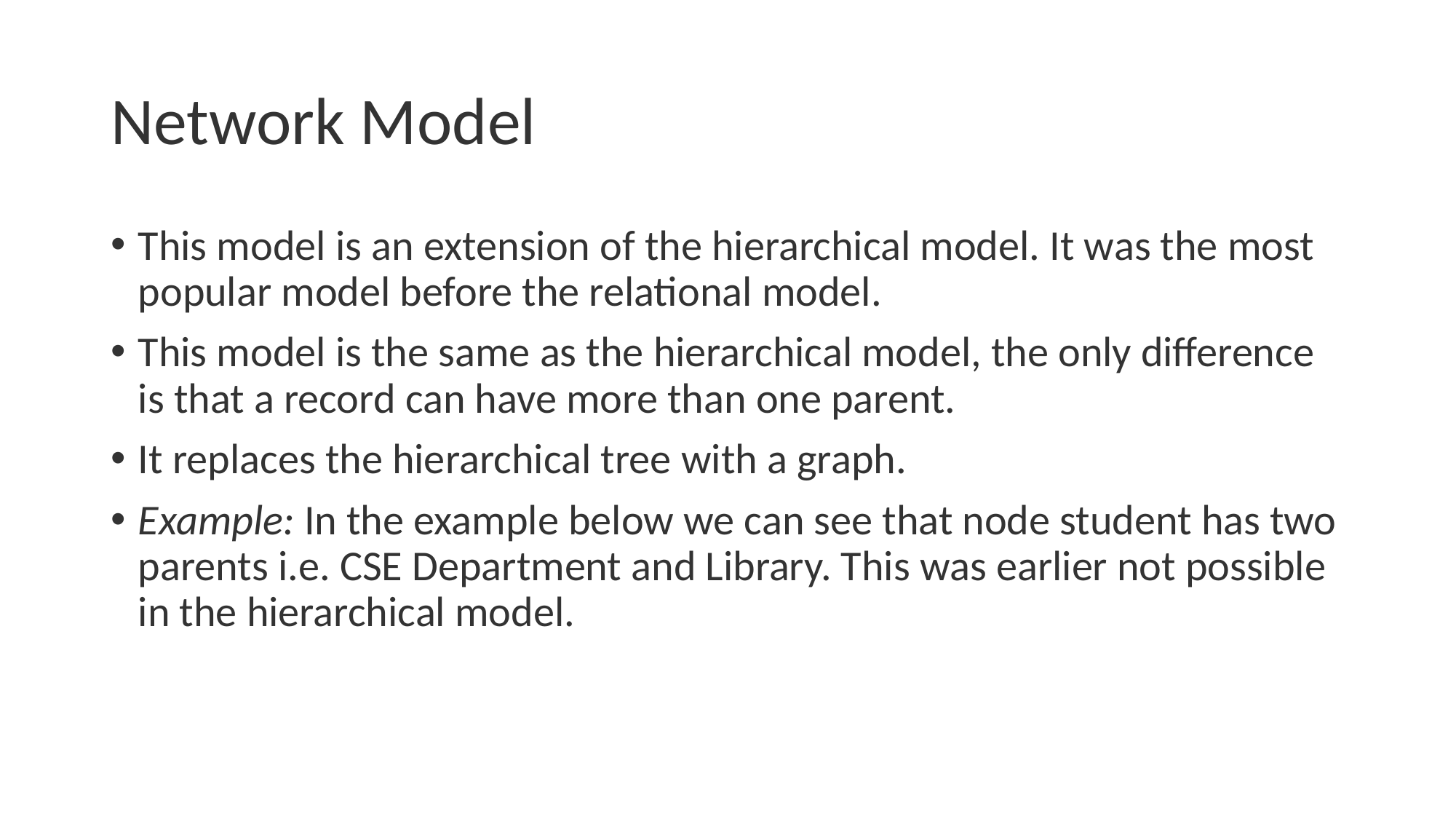

# Network Model
This model is an extension of the hierarchical model. It was the most popular model before the relational model.
This model is the same as the hierarchical model, the only difference is that a record can have more than one parent.
It replaces the hierarchical tree with a graph.
Example: In the example below we can see that node student has two parents i.e. CSE Department and Library. This was earlier not possible in the hierarchical model.